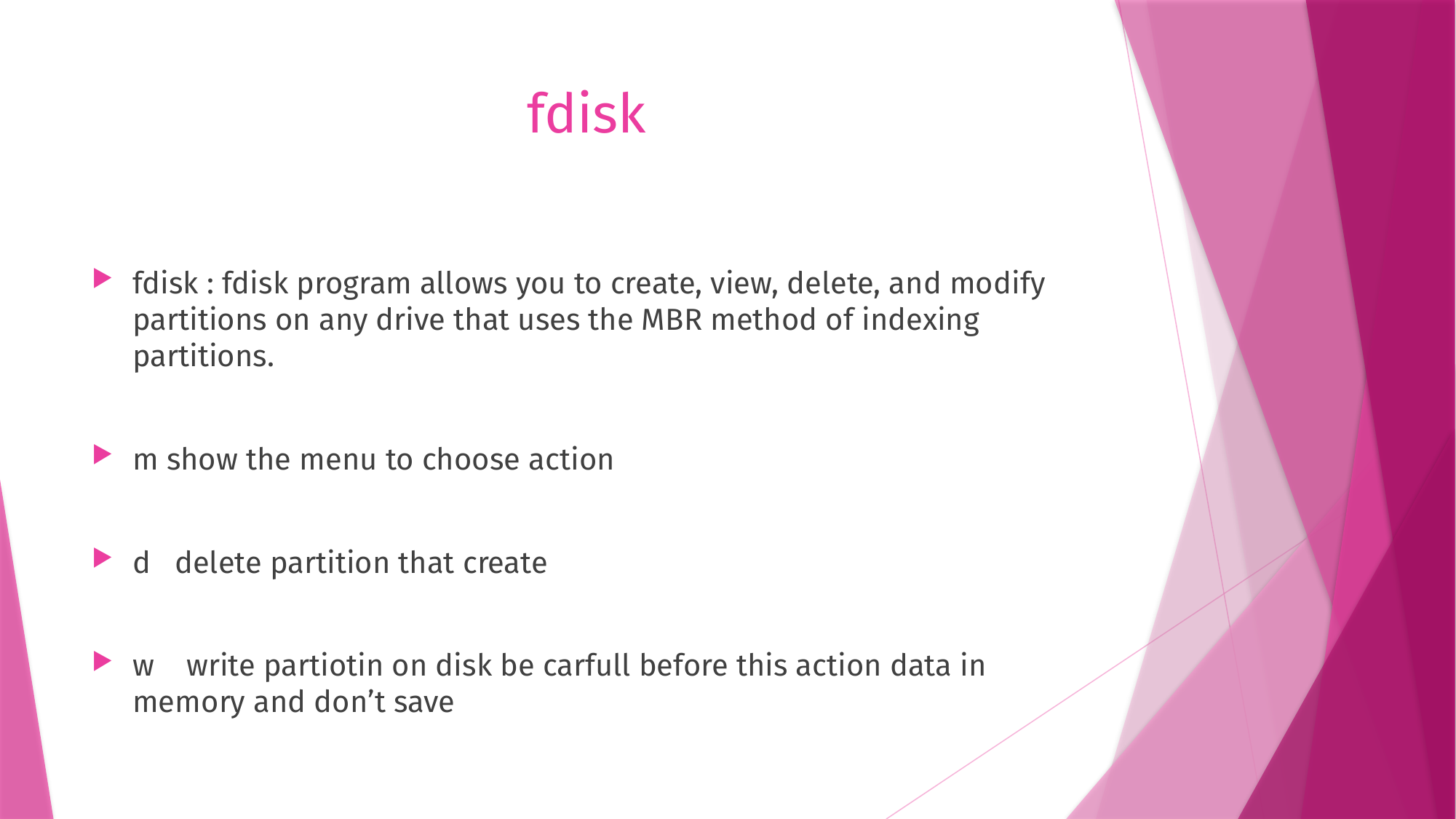

# fdisk
fdisk : fdisk program allows you to create, view, delete, and modify partitions on any drive that uses the MBR method of indexing partitions.

m show the menu to choose action

d   delete partition that create

w    write partiotin on disk be carfull before this action data in memory and don’t save